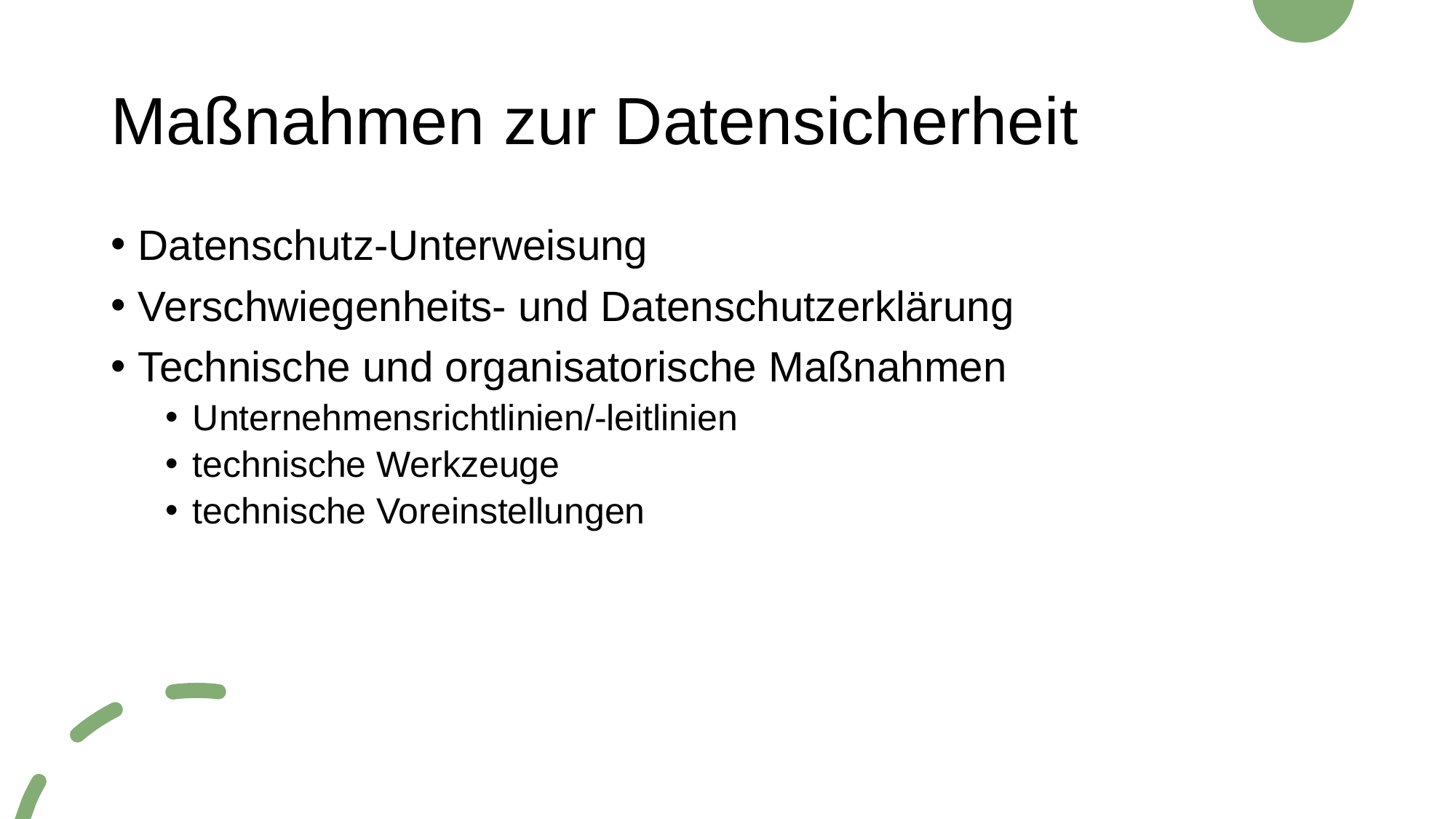

# Maßnahmen zur Datensicherheit
Datenschutz-Unterweisung
Verschwiegenheits- und Datenschutzerklärung
Technische und organisatorische Maßnahmen
Unternehmensrichtlinien/-leitlinien
technische Werkzeuge
technische Voreinstellungen